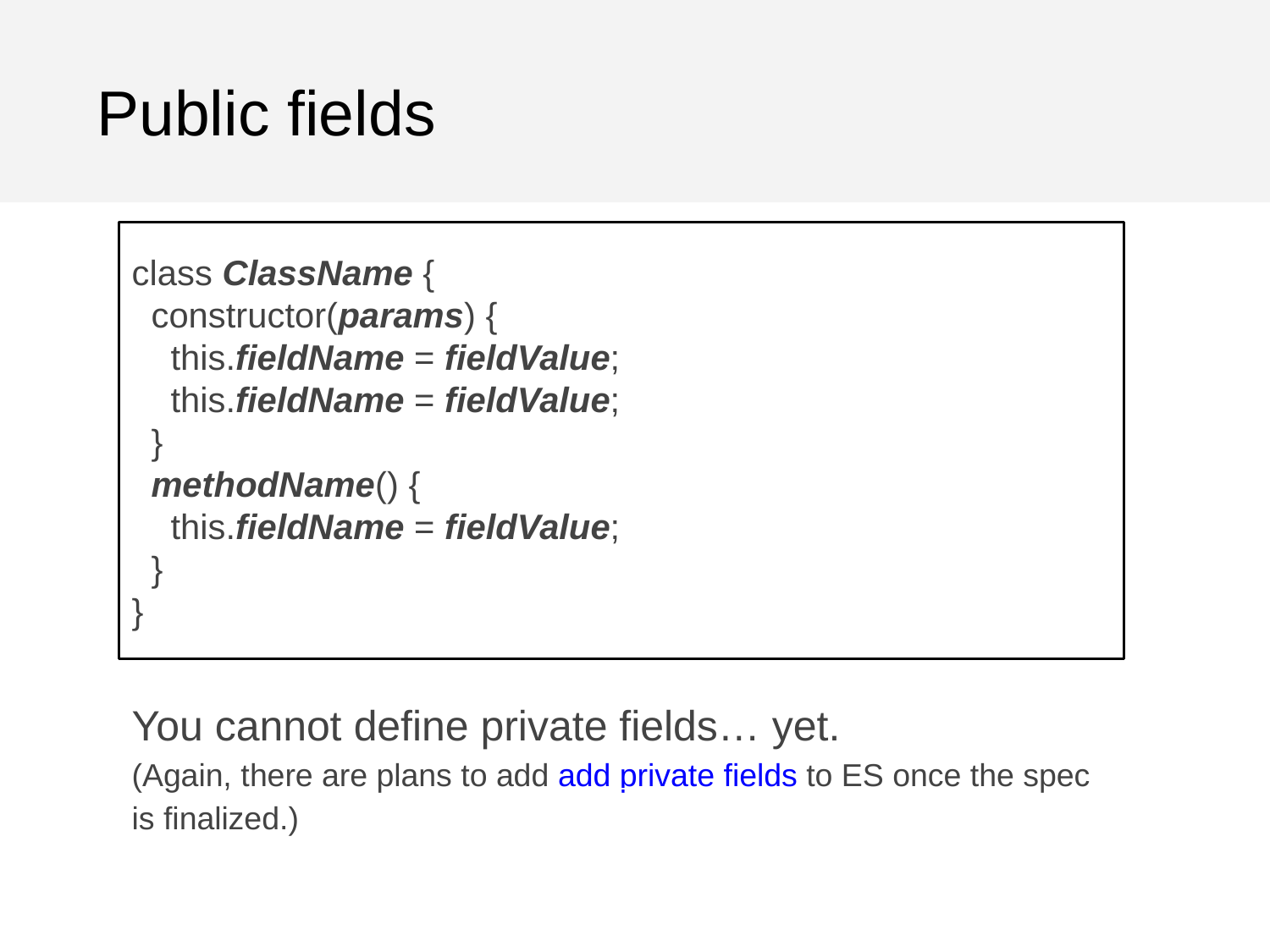

Public fields
class ClassName {
  constructor(params) {
    this.fieldName = fieldValue;
    this.fieldName = fieldValue;
  }
  methodName() {
    this.fieldName = fieldValue;
  }
}
You cannot define private fields… yet.
(Again, there are plans to add add private fields to ES once the spec is finalized.)